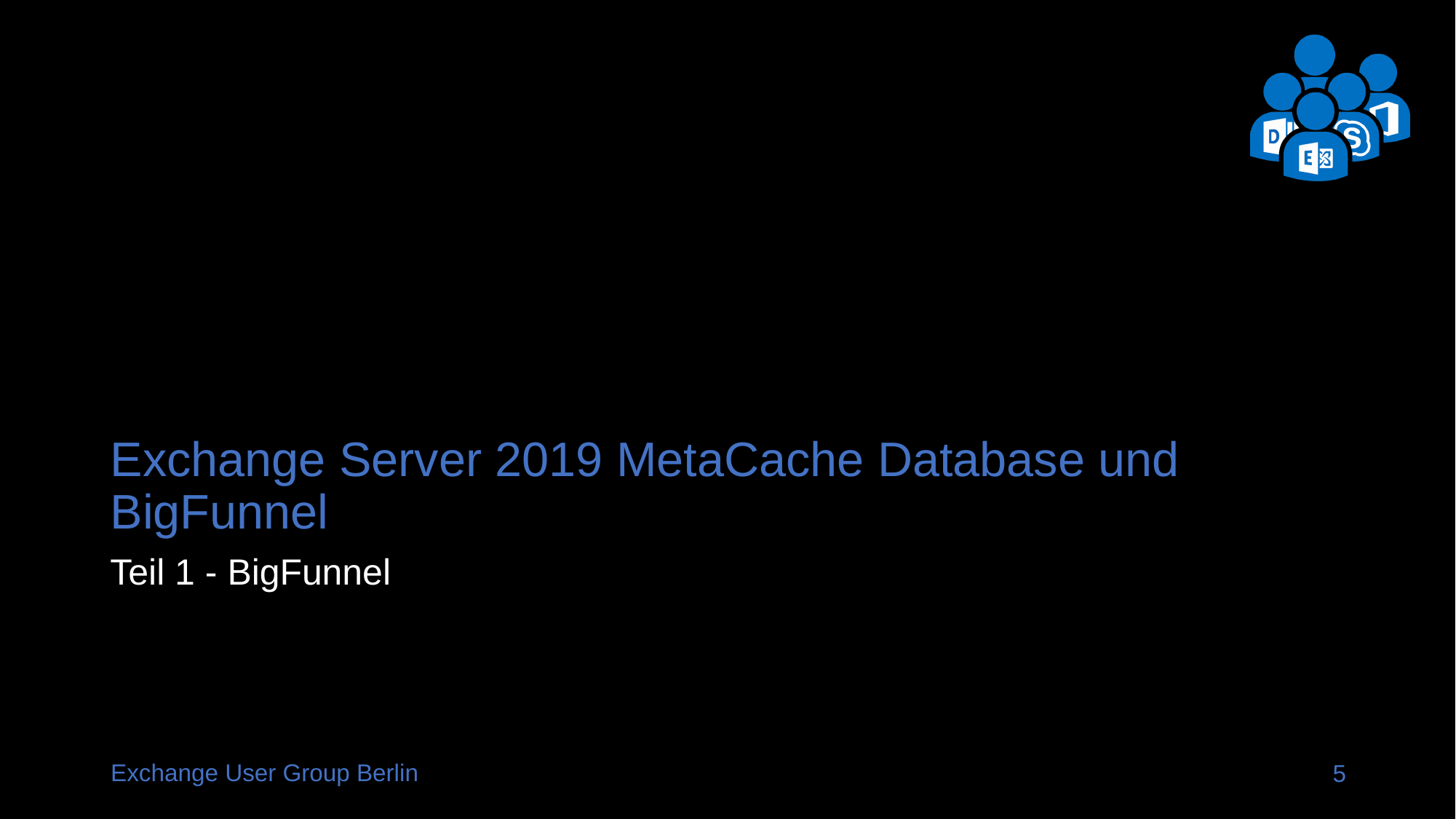

# Exchange Server 2019 MetaCache Database und BigFunnel
Teil 1 - BigFunnel